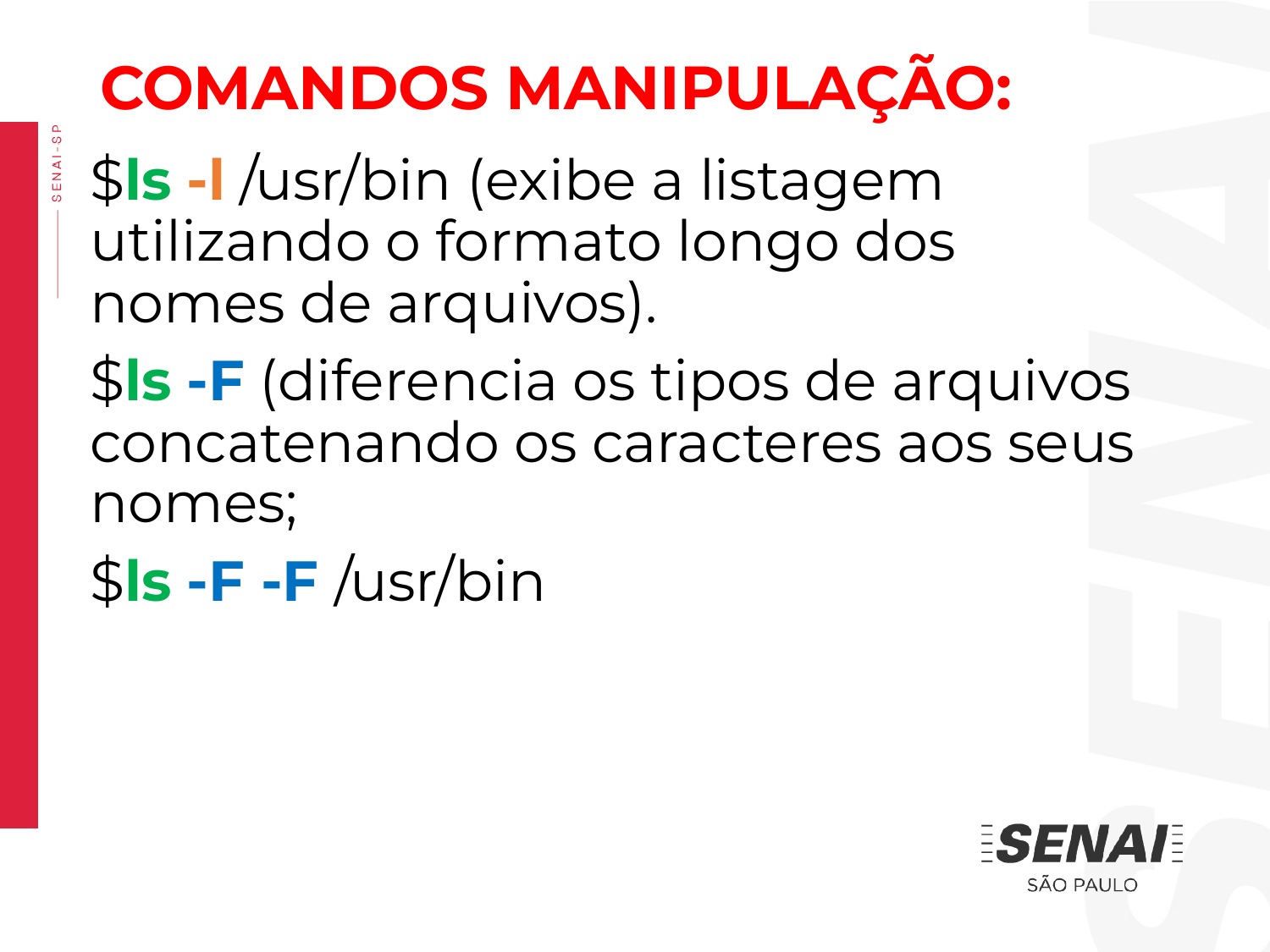

COMANDOS MANIPULAÇÃO:
$ls -l /usr/bin (exibe a listagem utilizando o formato longo dos nomes de arquivos).
$ls -F (diferencia os tipos de arquivos concatenando os caracteres aos seus nomes;
$ls -F -F /usr/bin